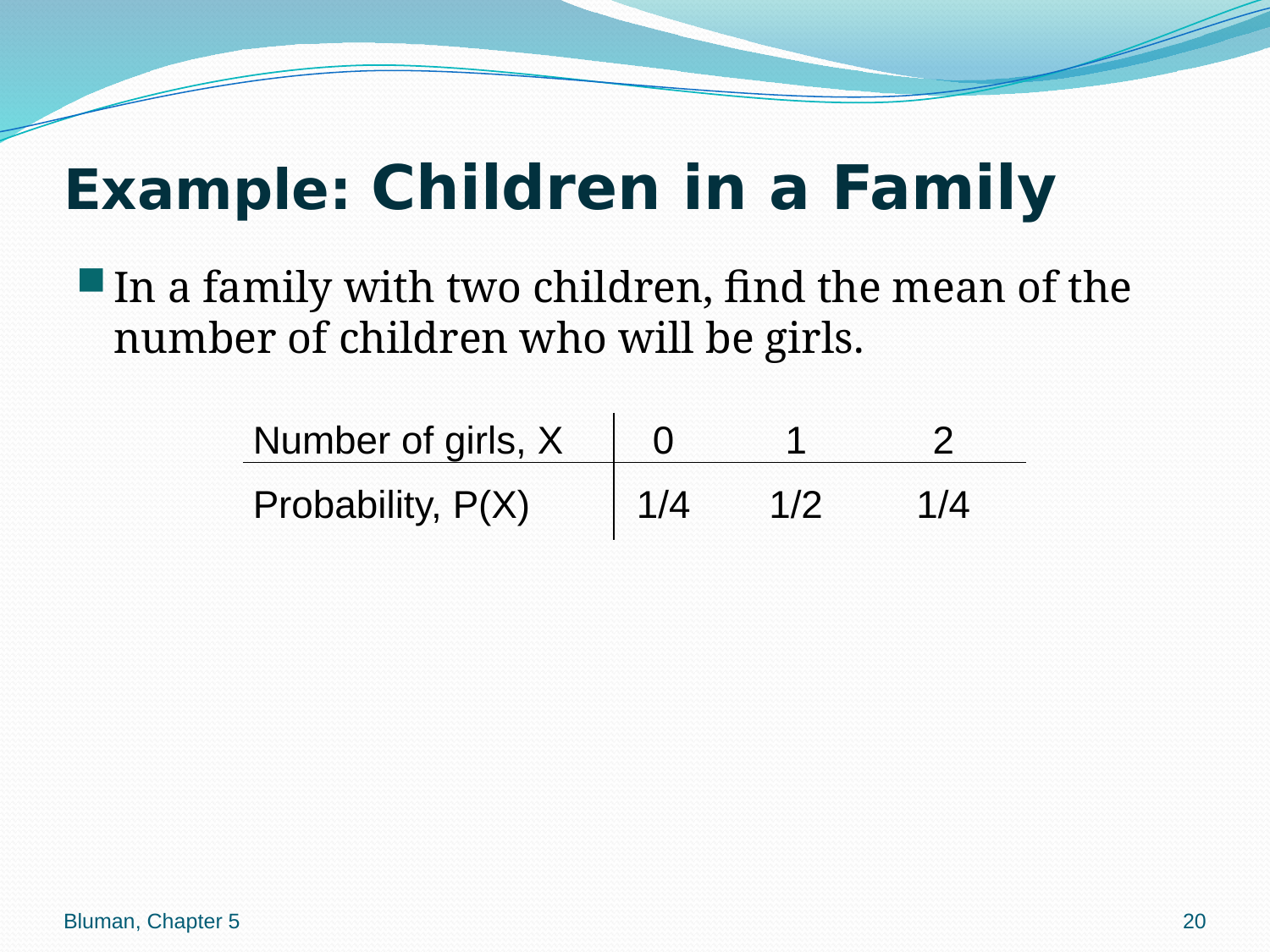

# Example: Children in a Family
In a family with two children, find the mean of the number of children who will be girls.
| Number of girls, X | 0 | 1 | 2 |
| --- | --- | --- | --- |
| Probability, P(X) | 1/4 | 1/2 | 1/4 |
Bluman, Chapter 5
20